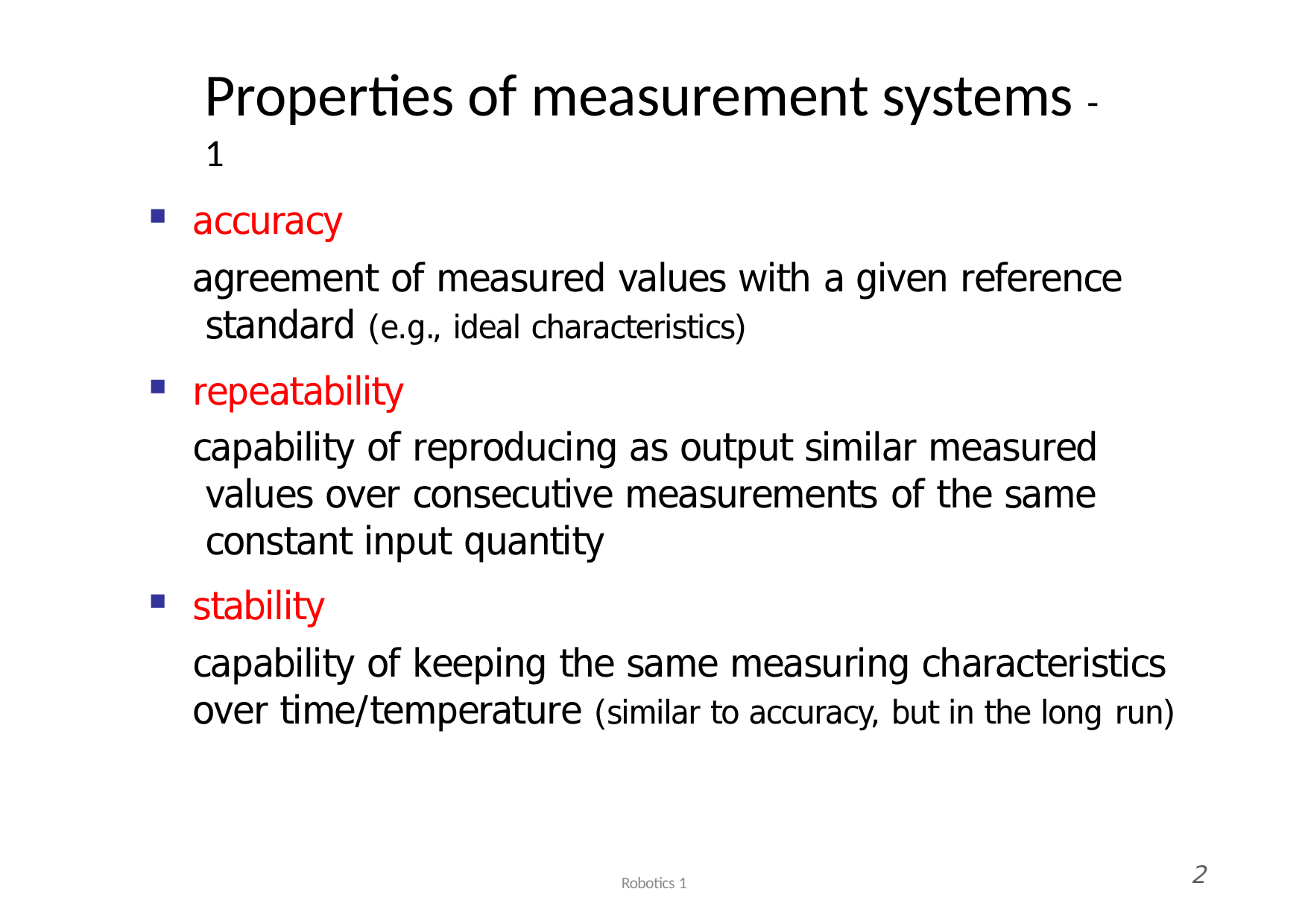

# Properties of measurement systems - 1
accuracy
agreement of measured values with a given reference  standard (e.g., ideal characteristics)
repeatability
capability of reproducing as output similar measured  values over consecutive measurements of the same  constant input quantity
stability
capability of keeping the same measuring characteristics  over time/temperature (similar to accuracy, but in the long run)
Robotics 1
2